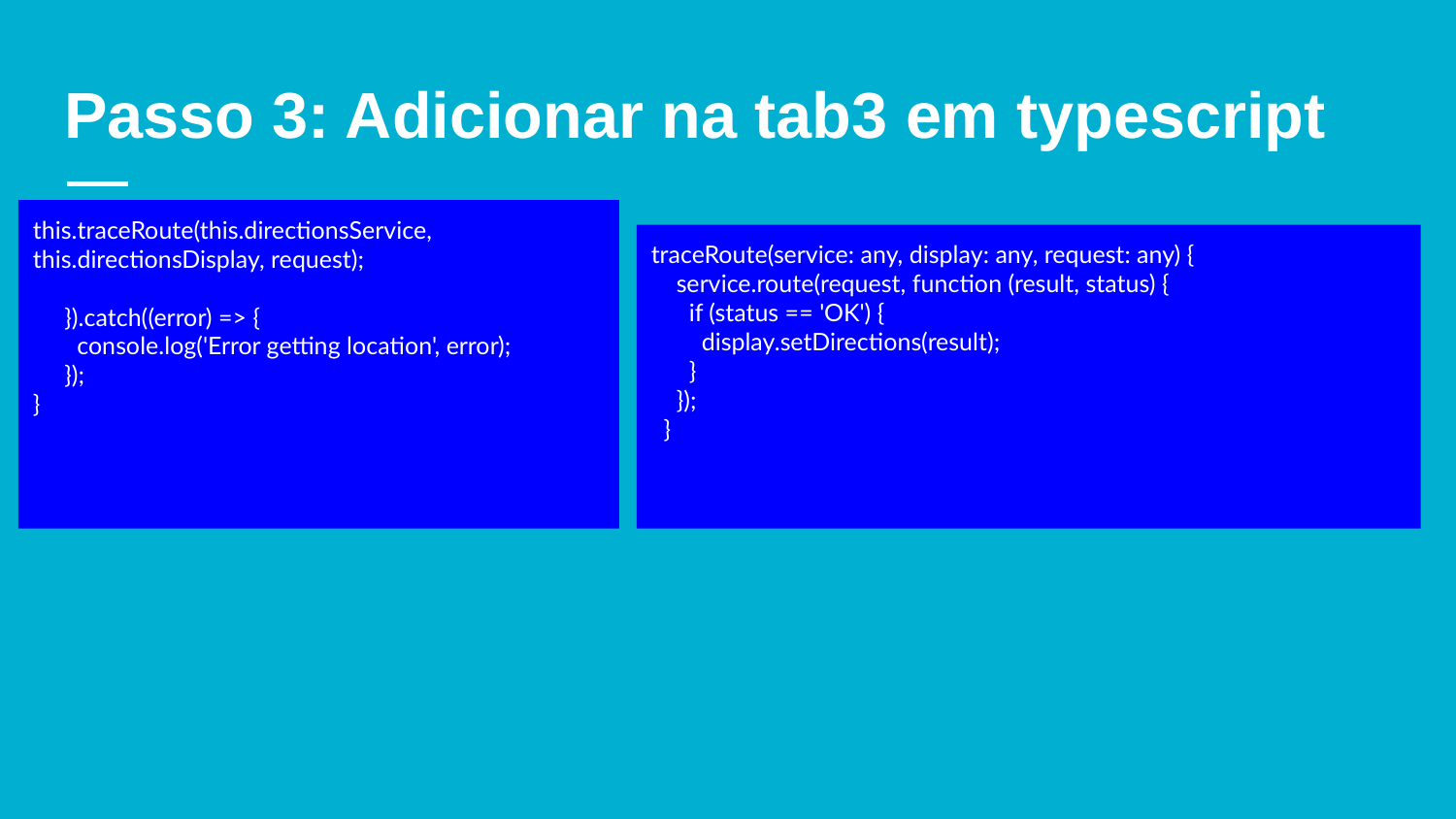

# Passo 3: Adicionar na tab3 em typescript

this.traceRoute(this.directionsService, this.directionsDisplay, request);

     }).catch((error) => {
       console.log('Error getting location', error);
     });
}

traceRoute(service: any, display: any, request: any) {
    service.route(request, function (result, status) {
      if (status == 'OK') {
        display.setDirections(result);
      }
    });
  }